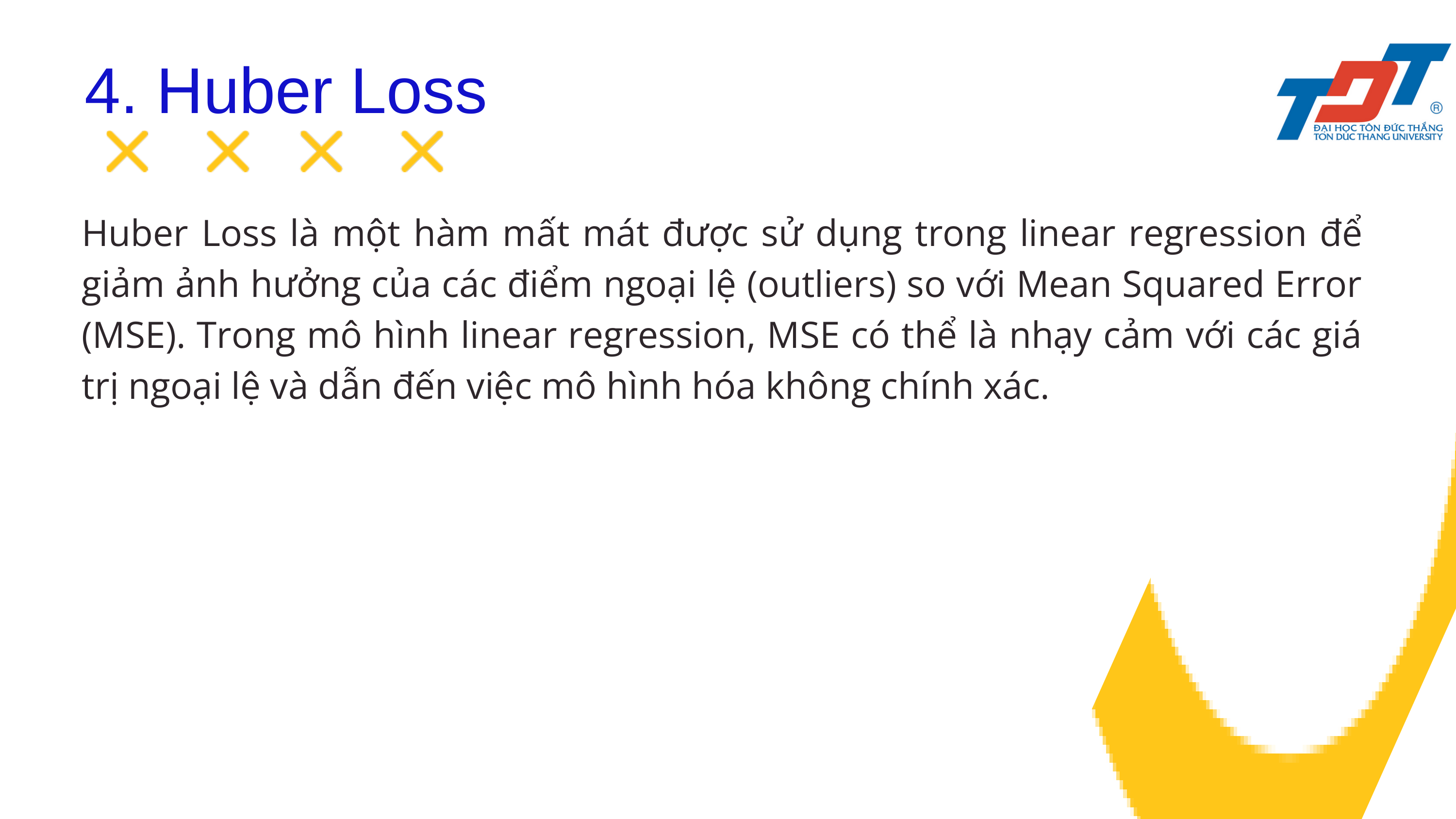

4. Huber Loss

Huber Loss là một hàm mất mát được sử dụng trong linear regression để giảm ảnh hưởng của các điểm ngoại lệ (outliers) so với Mean Squared Error (MSE). Trong mô hình linear regression, MSE có thể là nhạy cảm với các giá trị ngoại lệ và dẫn đến việc mô hình hóa không chính xác.